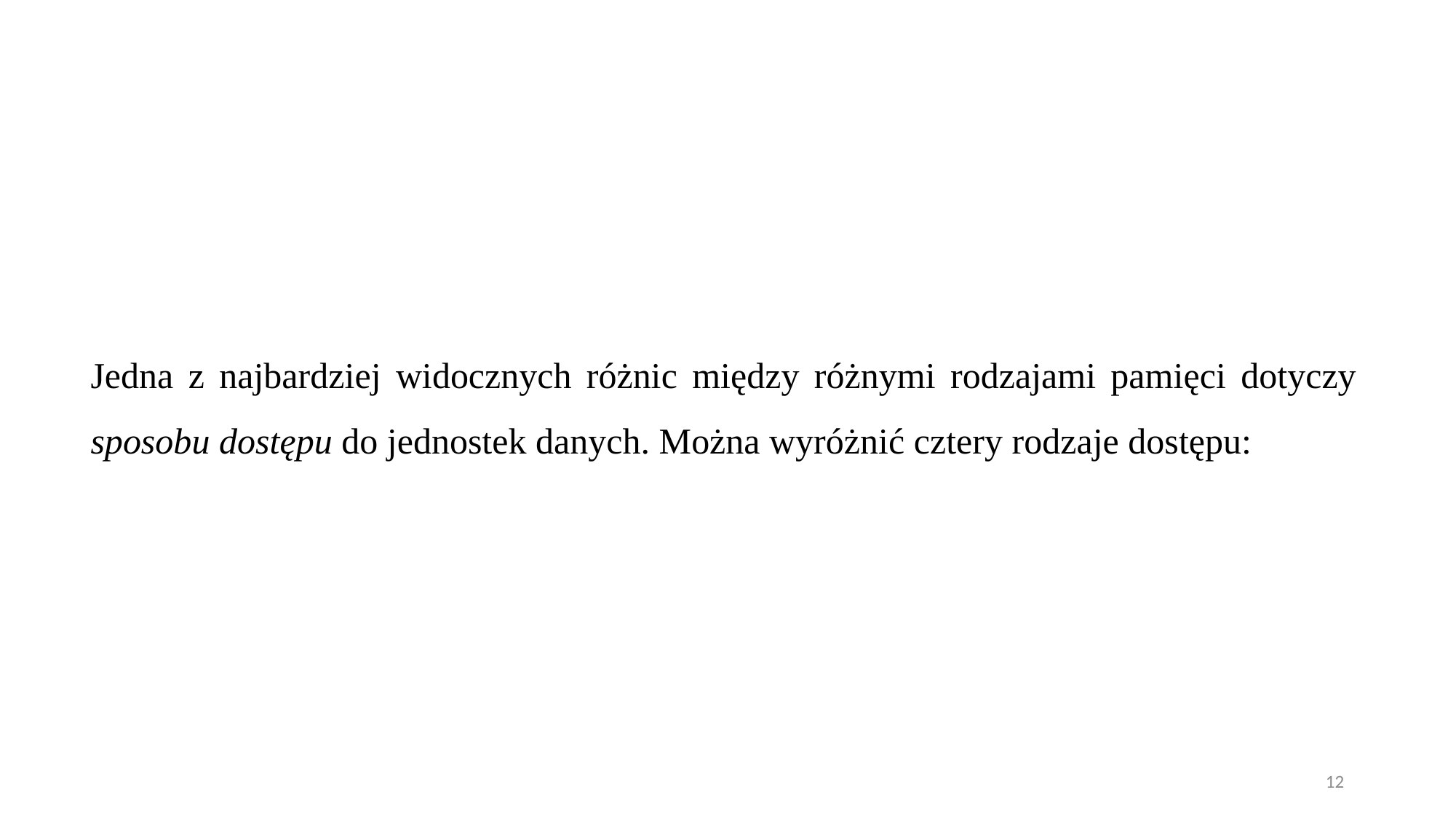

Jedna z najbardziej widocznych różnic między różnymi rodzajami pamięci dotyczy sposobu dostępu do jednostek danych. Można wyróżnić cztery rodzaje dostępu:
12